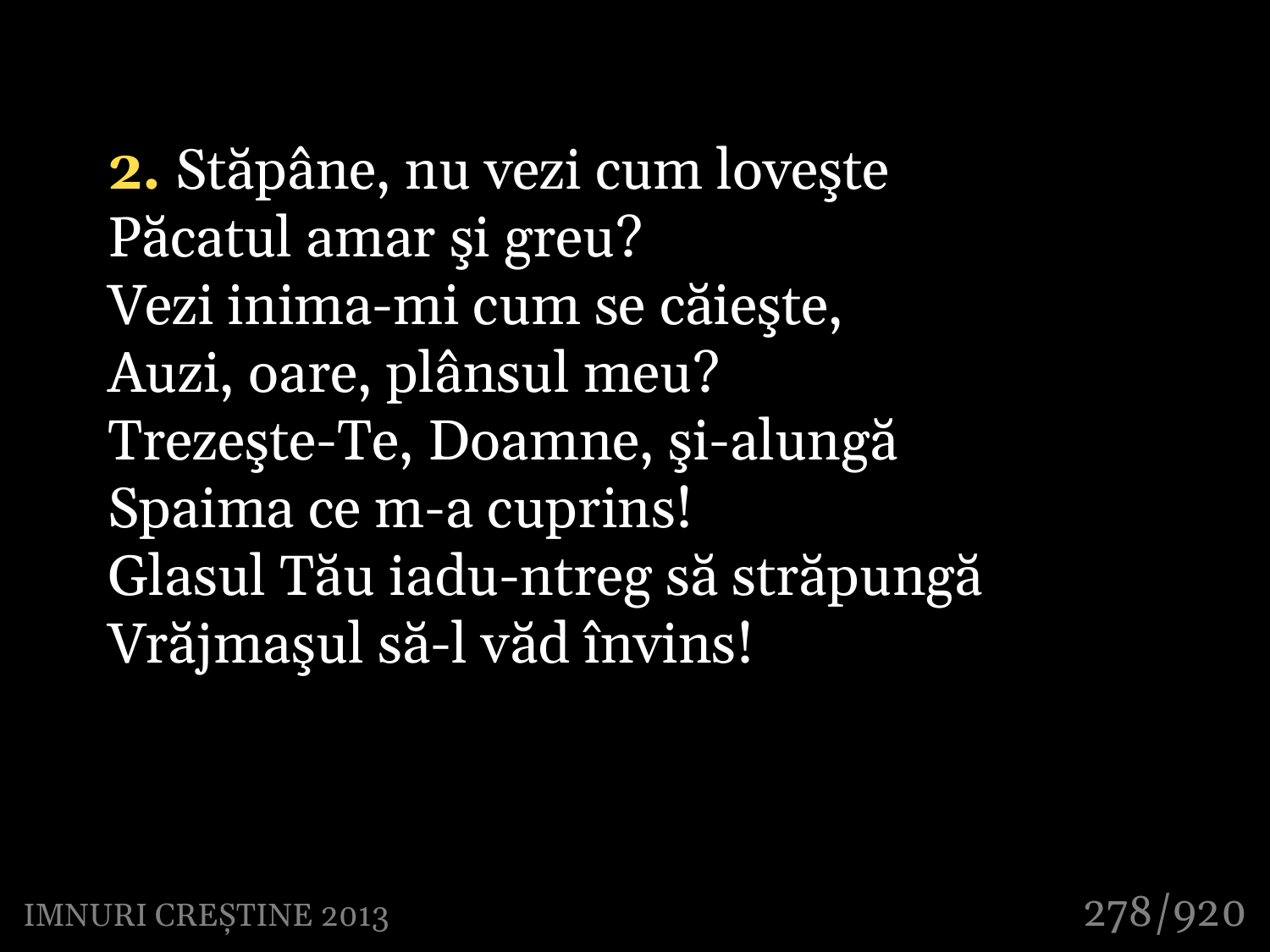

2. Stăpâne, nu vezi cum loveşte
Păcatul amar şi greu?
Vezi inima-mi cum se căieşte,
Auzi, oare, plânsul meu?
Trezeşte-Te, Doamne, şi-alungă
Spaima ce m-a cuprins!
Glasul Tău iadu-ntreg să străpungă
Vrăjmaşul să-l văd învins!
278/920
IMNURI CREȘTINE 2013